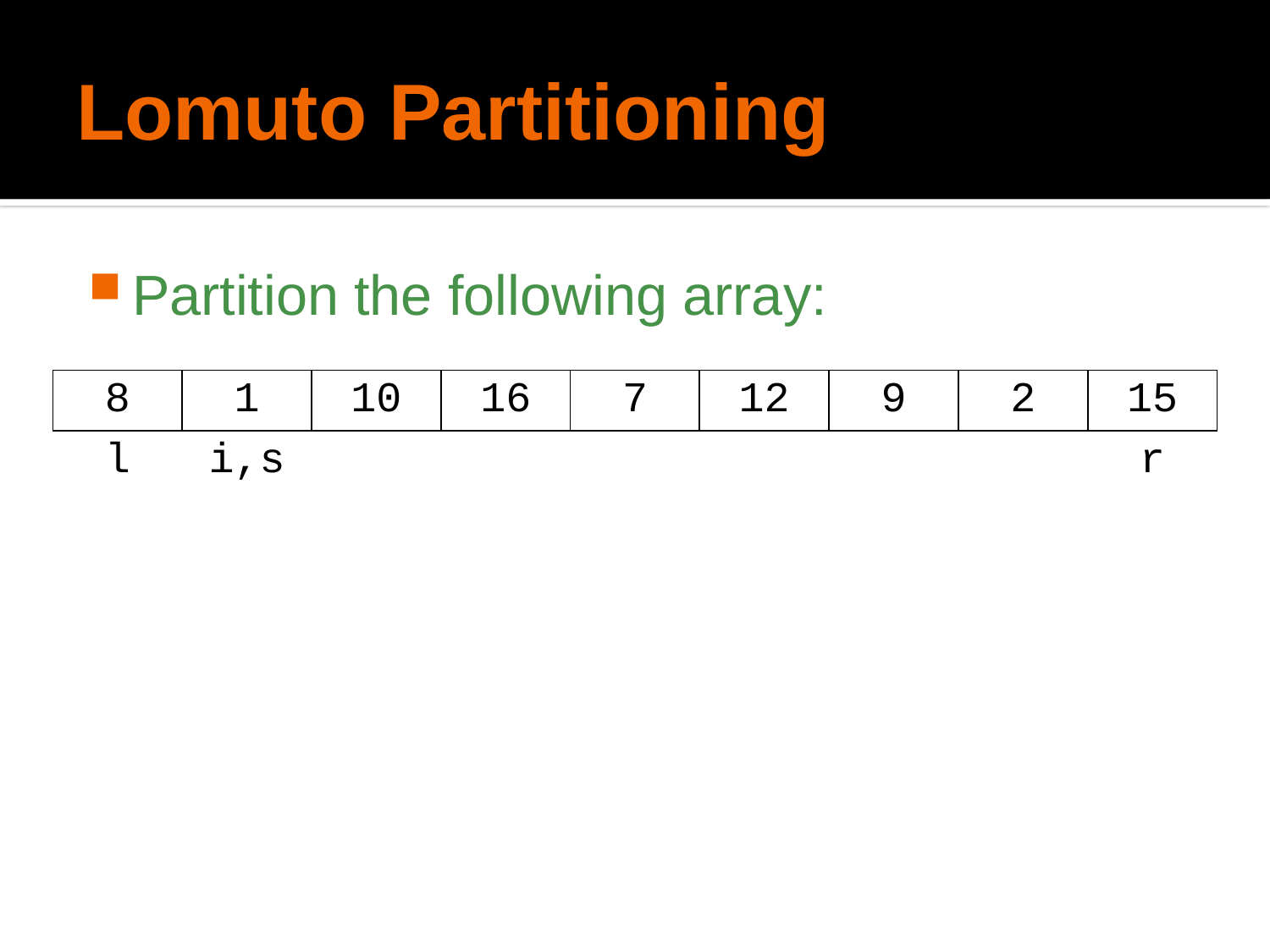

# Lomuto Partitioning
Partition the following array:

| 8 | 1 | 10 | 16 | 7 | 12 | 9 | 2 | 15 |
| --- | --- | --- | --- | --- | --- | --- | --- | --- |
| l | i,s |  |  |  |  |  |  | r |